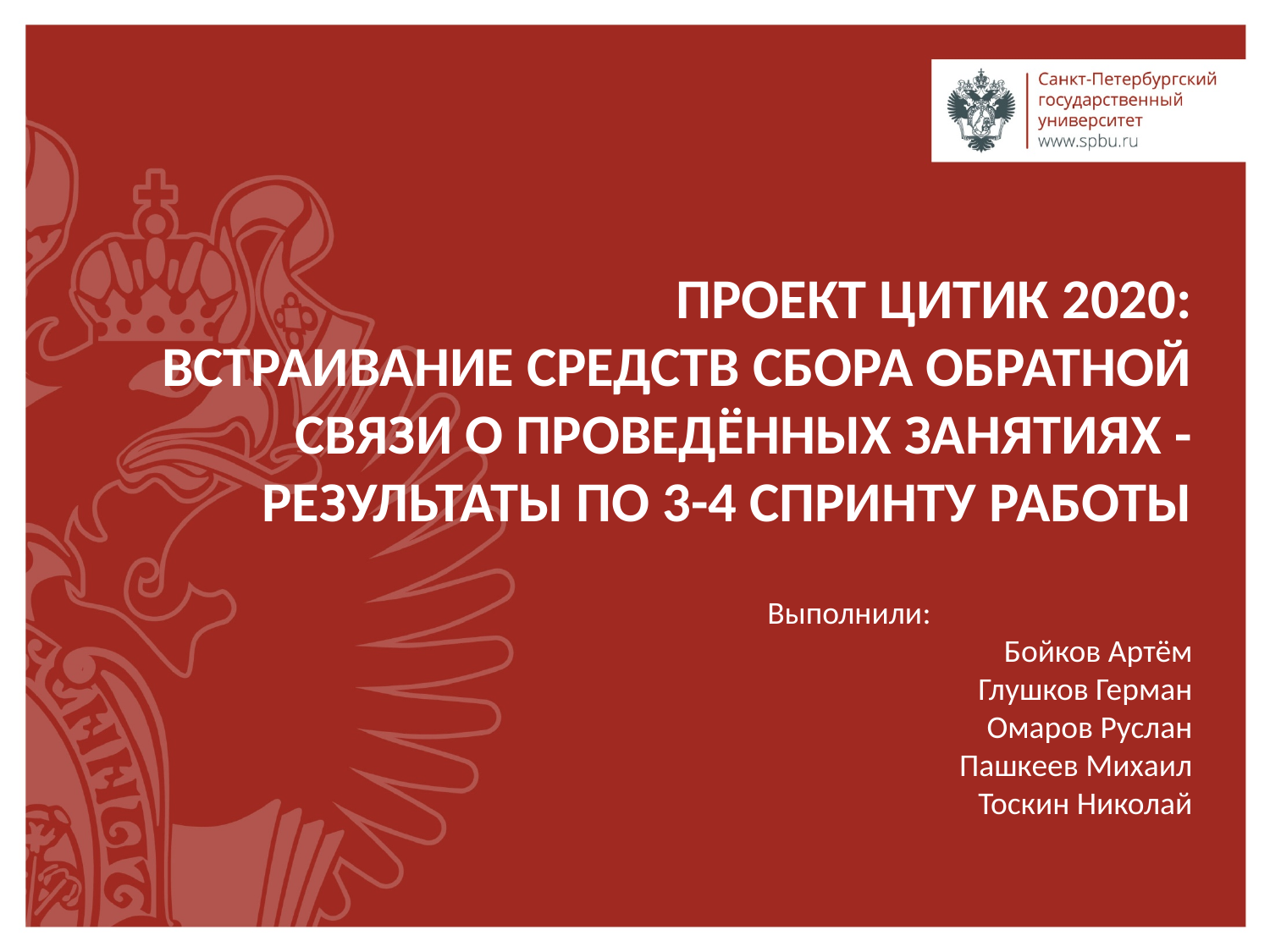

# проект ЦИТИК 2020: Встраивание средств сбора обратной связи о проведённых занятиях - Результаты по 3-4 спринту работы
Выполнили:
Бойков Артём
Глушков Герман
Омаров Руслан
Пашкеев Михаил
Тоскин Николай